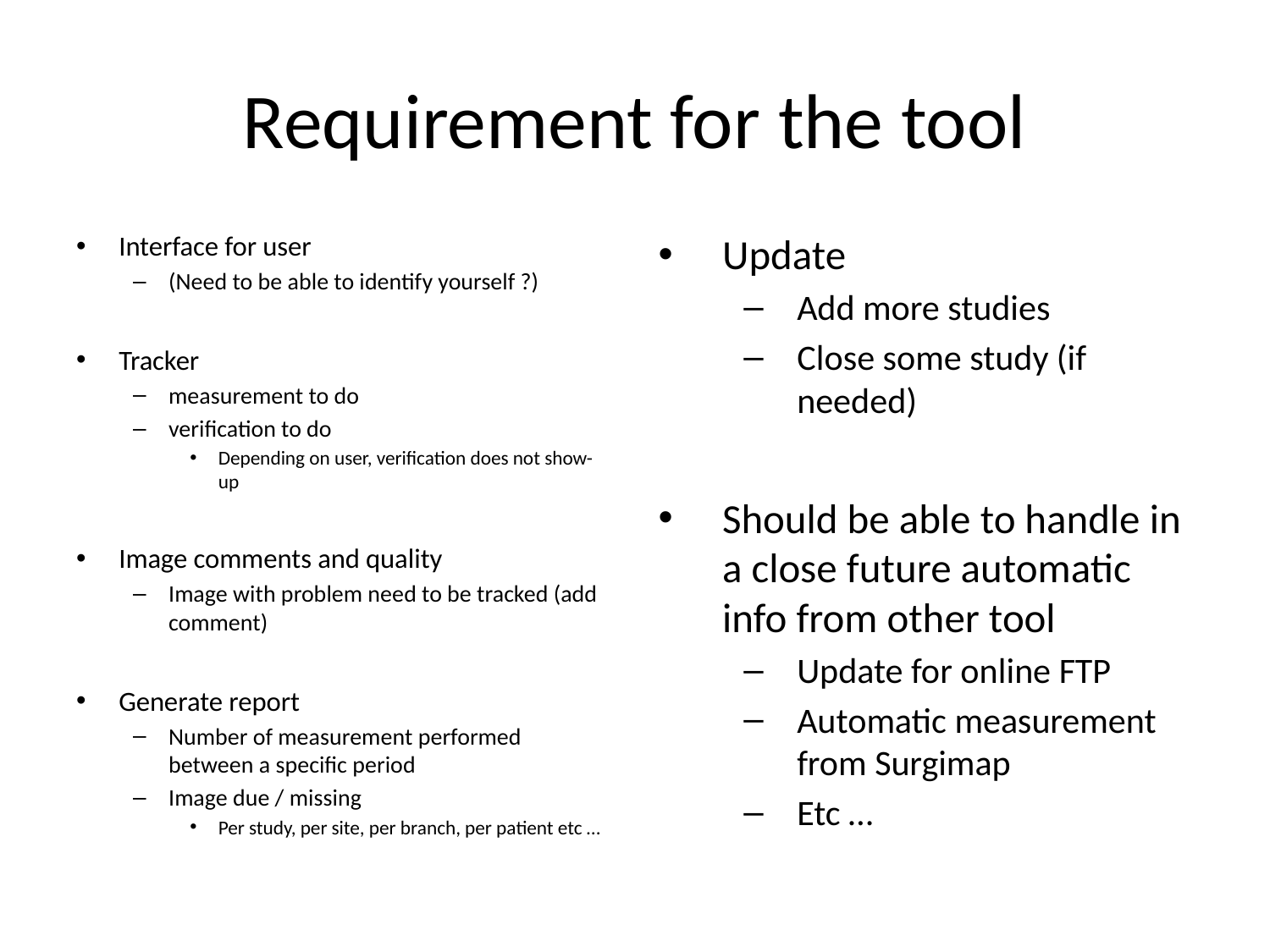

# Requirement for the tool
Interface for user
(Need to be able to identify yourself ?)

Tracker
measurement to do
verification to do
Depending on user, verification does not show-up

Image comments and quality
Image with problem need to be tracked (add comment)

Generate report
Number of measurement performed between a specific period
Image due / missing
Per study, per site, per branch, per patient etc …

Update
Add more studies
Close some study (if needed)

Should be able to handle in a close future automatic info from other tool
Update for online FTP
Automatic measurement from Surgimap
Etc …